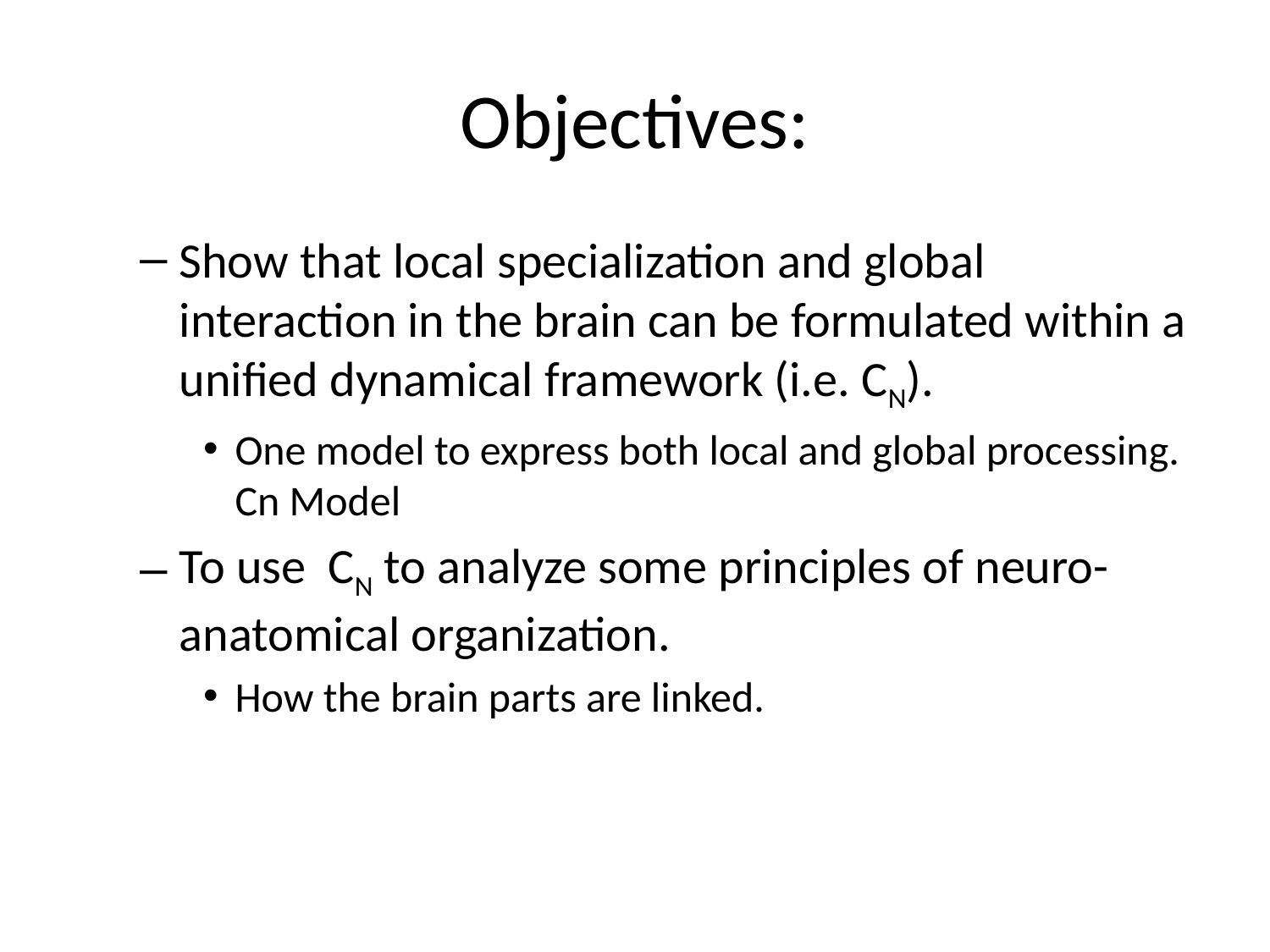

# Objectives:
Show that local specialization and global interaction in the brain can be formulated within a unified dynamical framework (i.e. CN).
One model to express both local and global processing. Cn Model
To use  CN to analyze some principles of neuro-anatomical organization.
How the brain parts are linked.